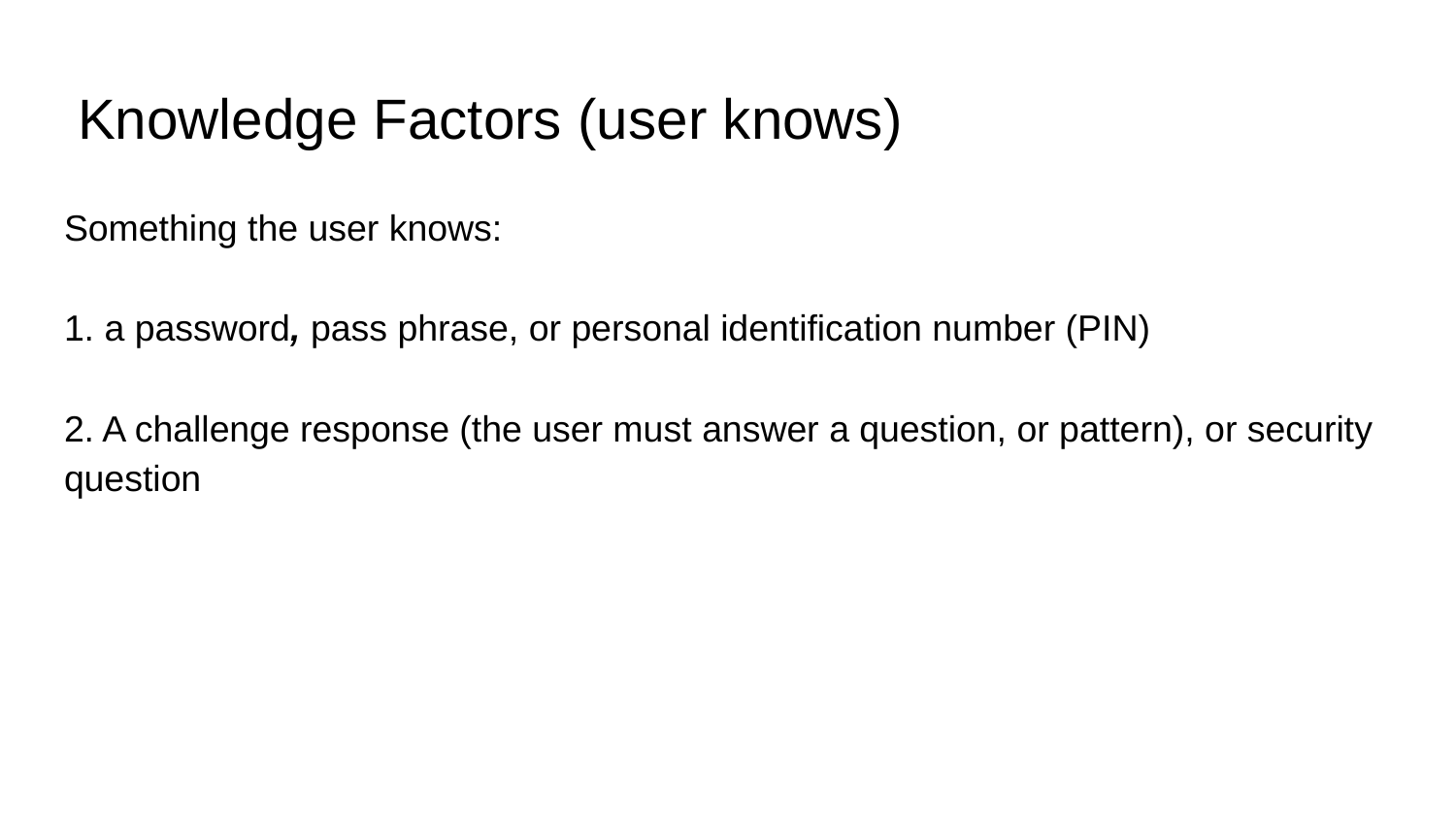

# Knowledge Factors (user knows)
Something the user knows:
1. a password, pass phrase, or personal identification number (PIN)
2. A challenge response (the user must answer a question, or pattern), or security question